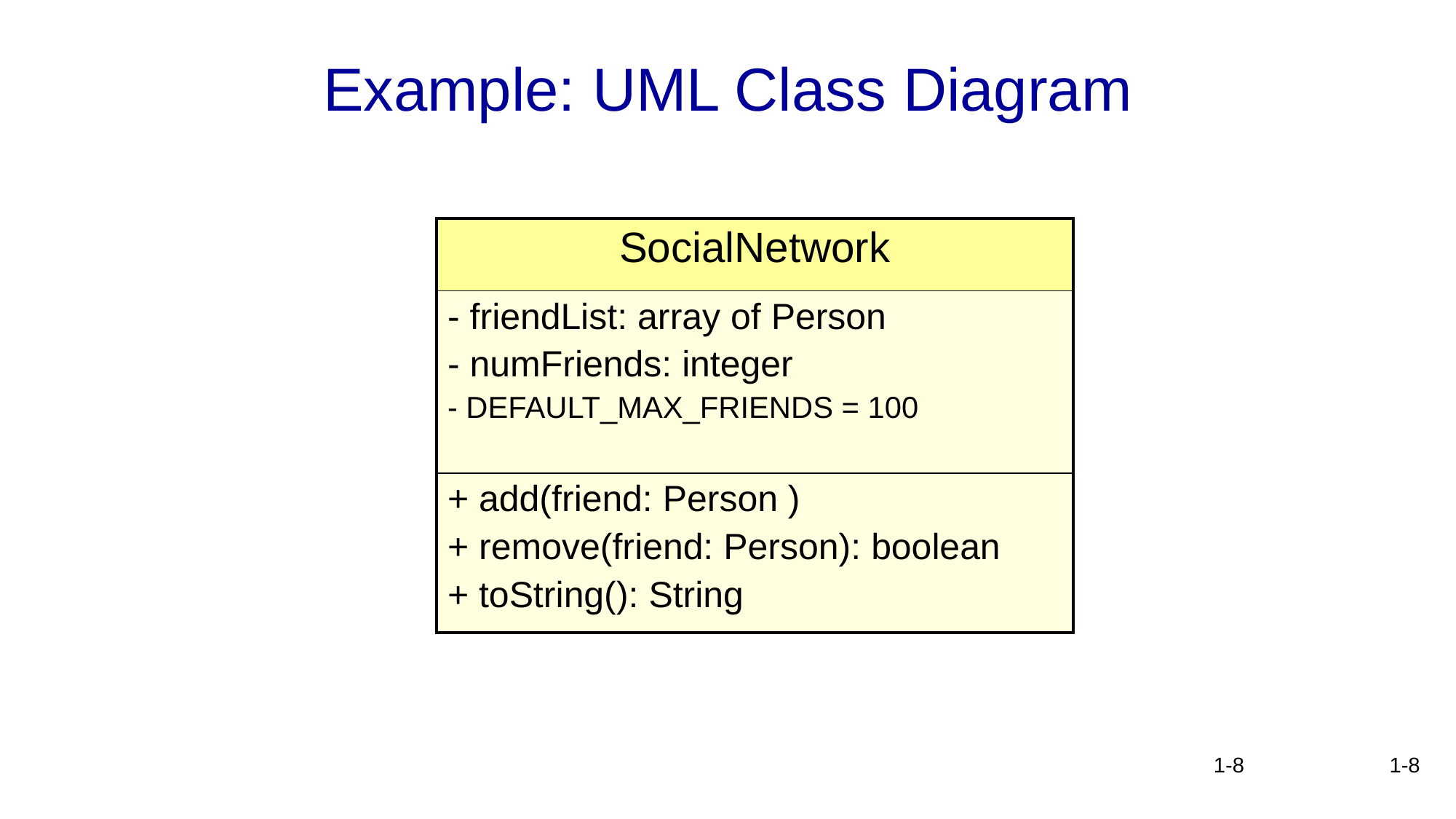

Example: UML Class Diagram
| SocialNetwork |
| --- |
| - friendList: array of Person - numFriends: integer - DEFAULT\_MAX\_FRIENDS = 100 |
| + add(friend: Person ) + remove(friend: Person): boolean + toString(): String |
1-8
1-8